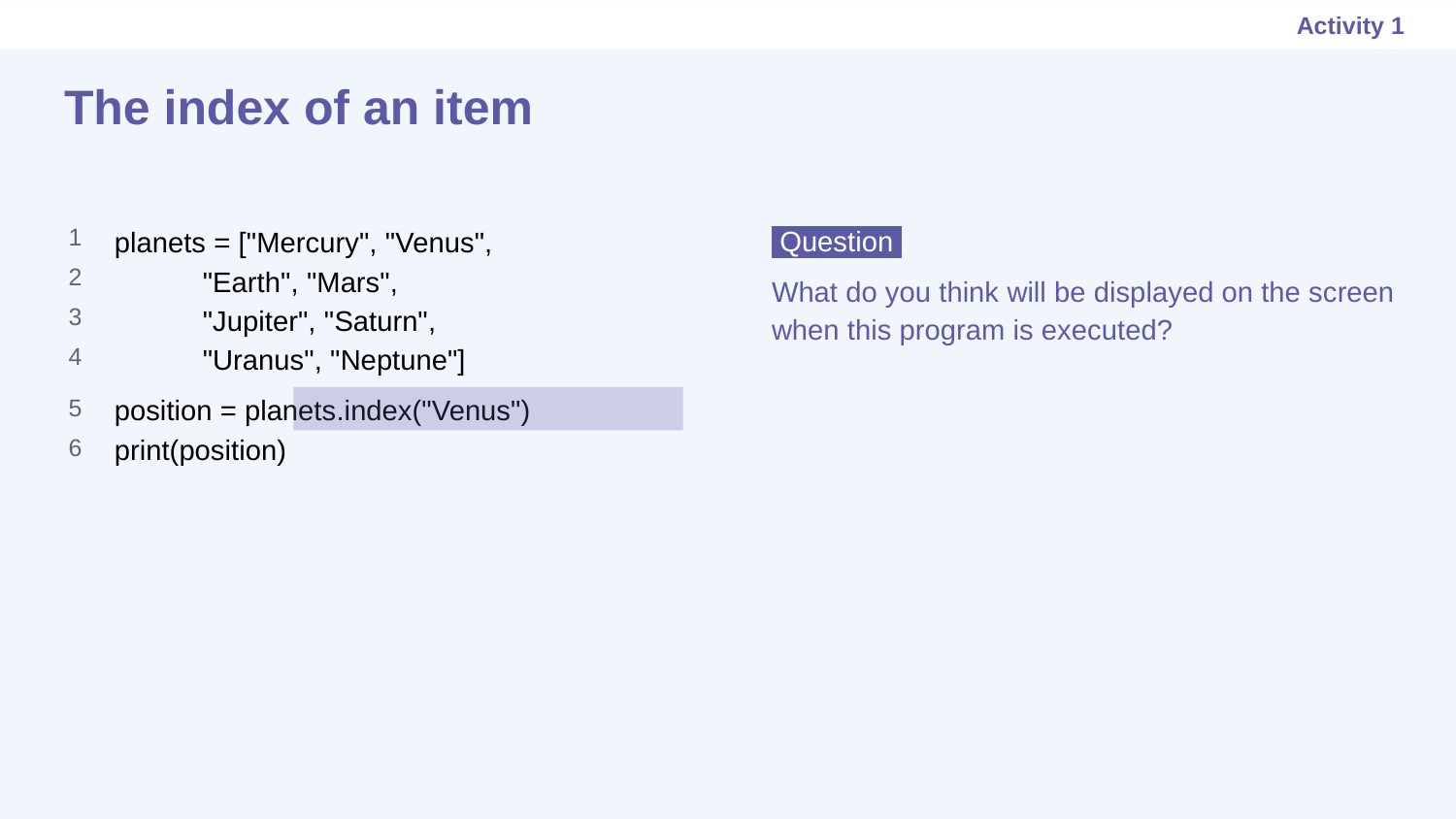

Activity 1
The index of an item
planets = ["Mercury", "Venus",
           "Earth", "Mars",
           "Jupiter", "Saturn",
           "Uranus", "Neptune"]
position = planets.index("Venus")
print(position)

 Question .
What do you think will be displayed on the screen when this program is executed?
1
2
3
4
5
6